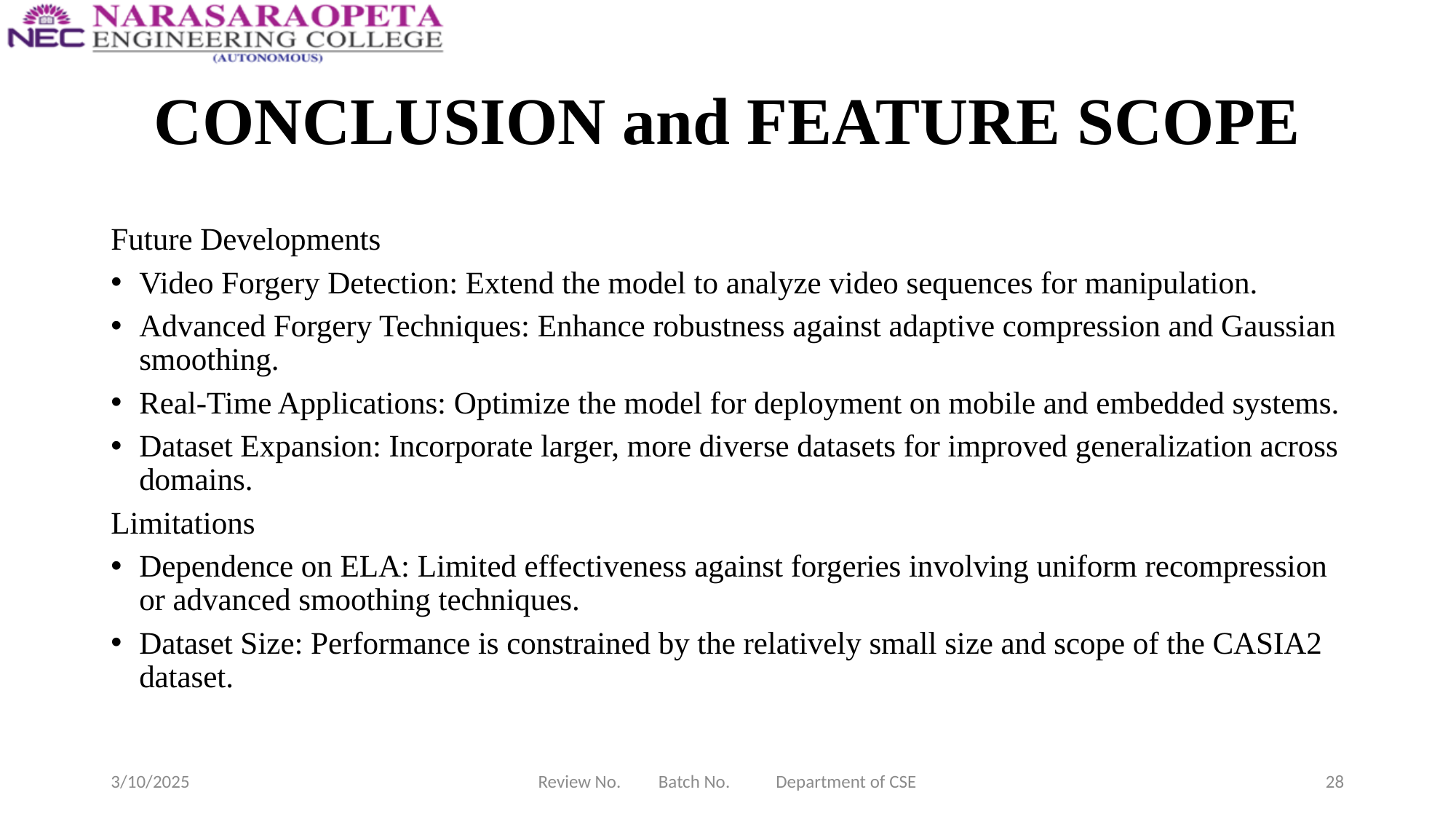

# CONCLUSION and FEATURE SCOPE
Future Developments
Video Forgery Detection: Extend the model to analyze video sequences for manipulation.
Advanced Forgery Techniques: Enhance robustness against adaptive compression and Gaussian smoothing.
Real-Time Applications: Optimize the model for deployment on mobile and embedded systems.
Dataset Expansion: Incorporate larger, more diverse datasets for improved generalization across domains.
Limitations
Dependence on ELA: Limited effectiveness against forgeries involving uniform recompression or advanced smoothing techniques.
Dataset Size: Performance is constrained by the relatively small size and scope of the CASIA2 dataset.
3/10/2025
Review No.         Batch No.           Department of CSE
28